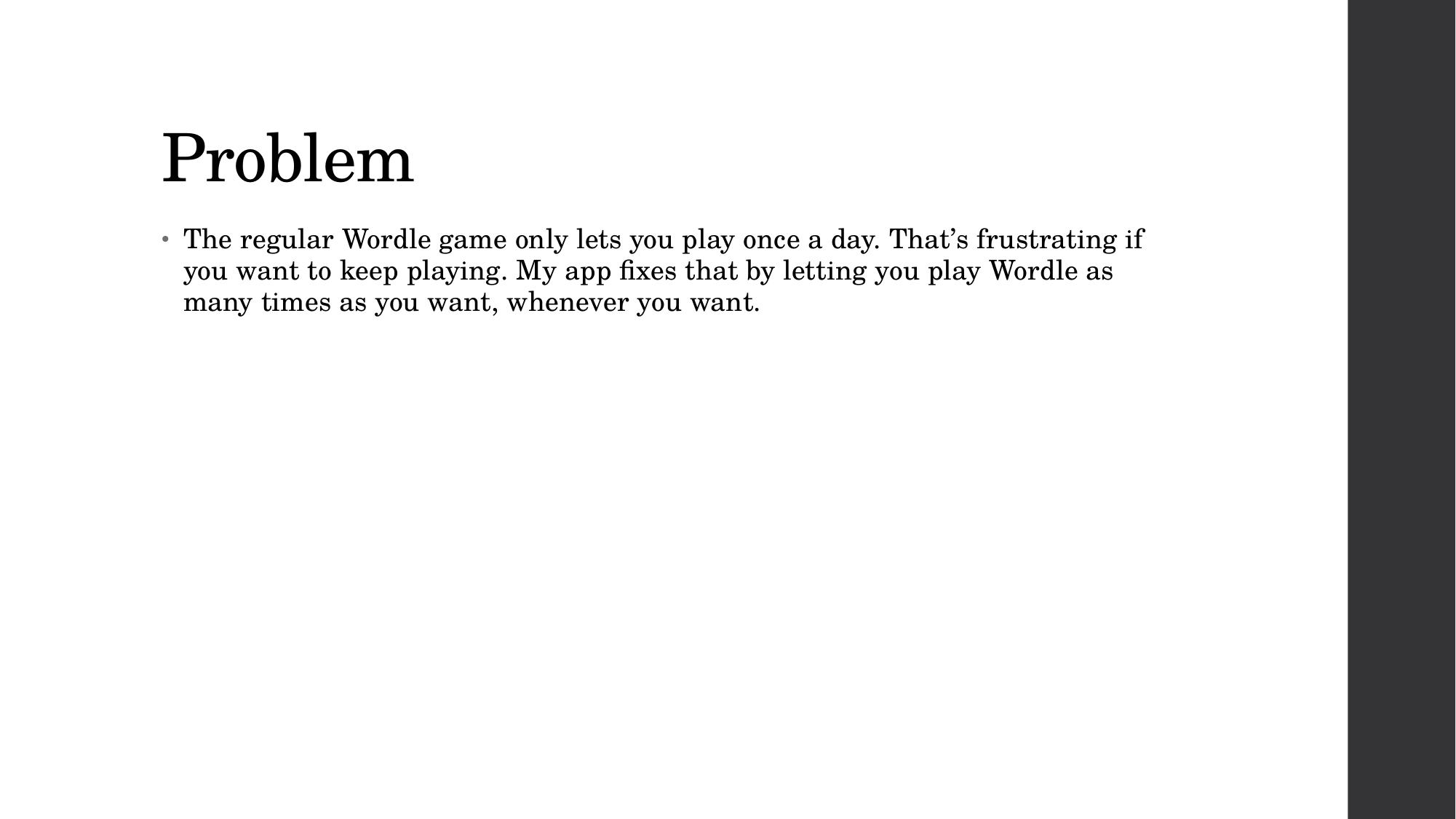

# Problem
The regular Wordle game only lets you play once a day. That’s frustrating if you want to keep playing. My app fixes that by letting you play Wordle as many times as you want, whenever you want.